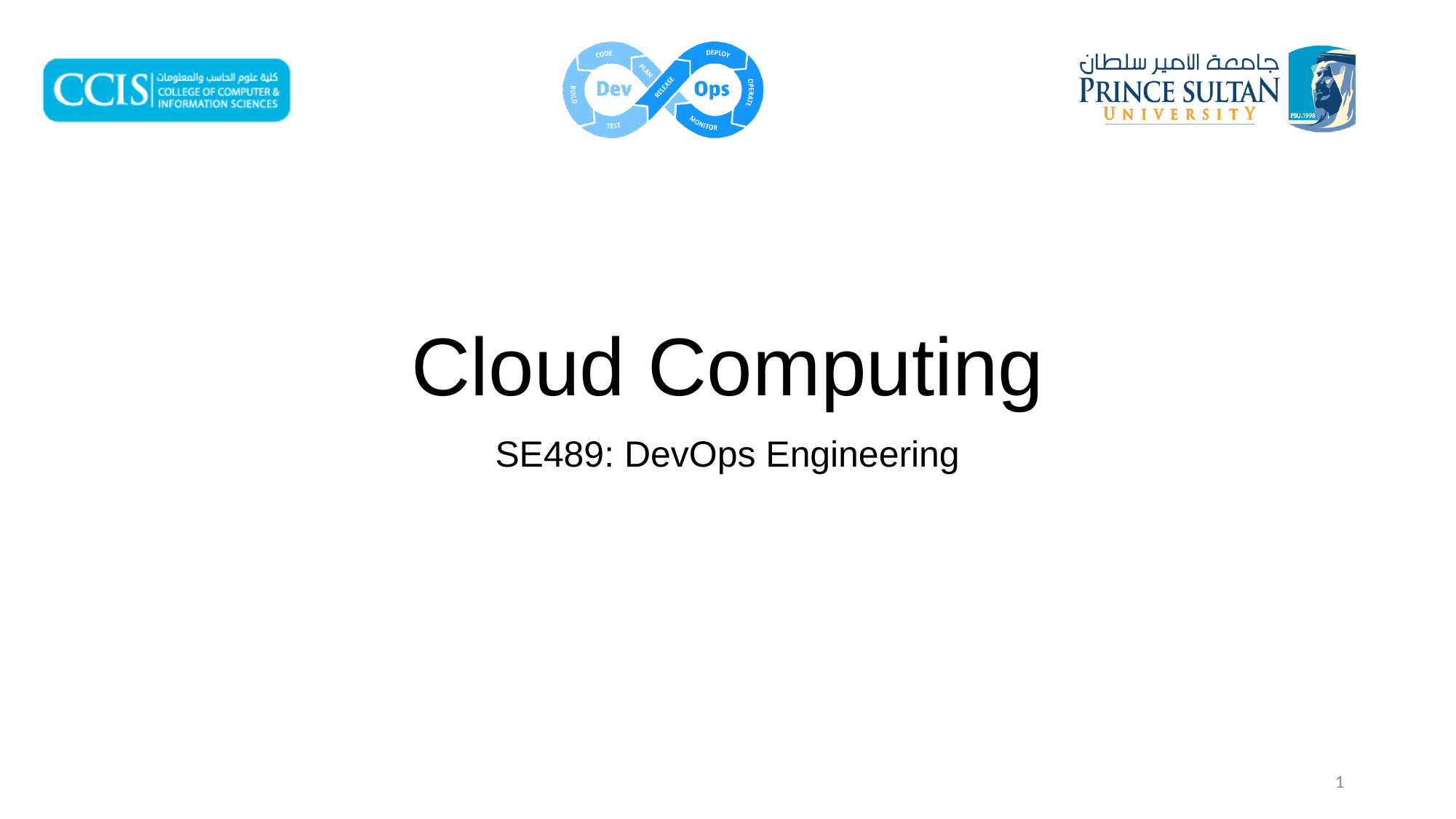

# Cloud Computing
SE489: DevOps Engineering
1